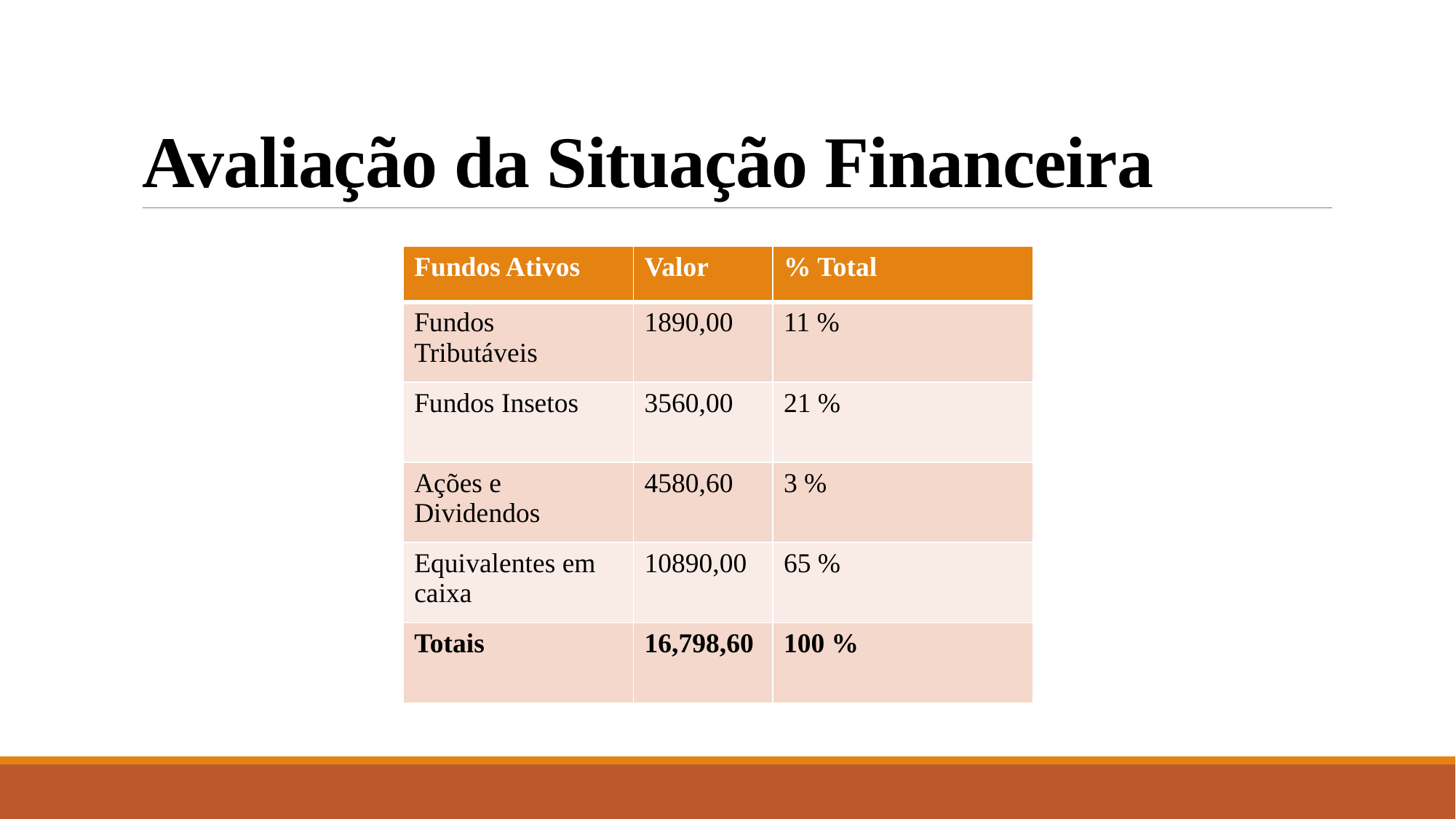

# Avaliação da Situação Financeira
| Fundos Ativos | Valor | % Total |
| --- | --- | --- |
| Fundos Tributáveis | 1890,00 | 11 % |
| Fundos Insetos | 3560,00 | 21 % |
| Ações e Dividendos | 4580,60 | 3 % |
| Equivalentes em caixa | 10890,00 | 65 % |
| Totais | 16,798,60 | 100 % |